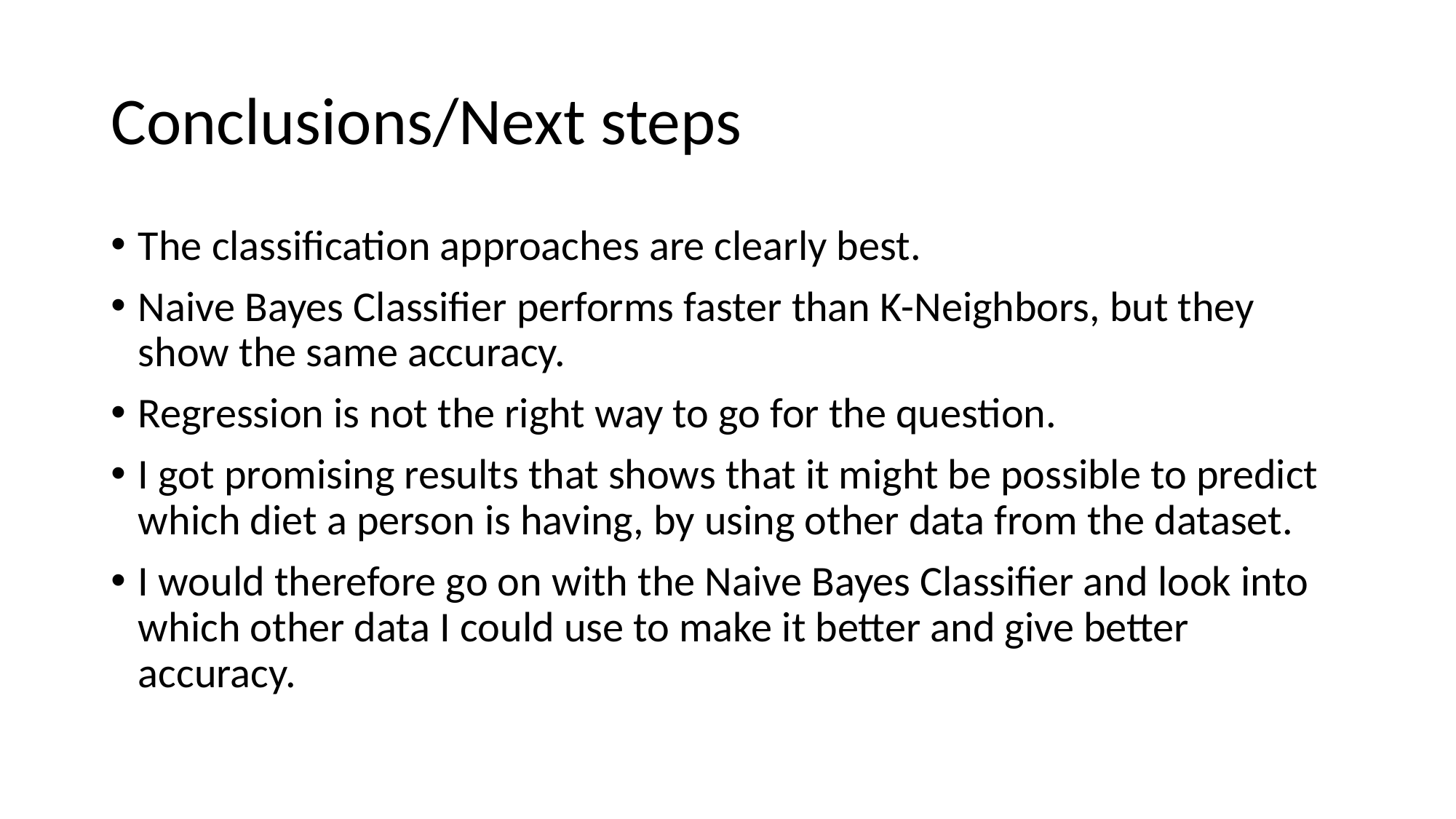

# Conclusions/Next steps
The classification approaches are clearly best.
Naive Bayes Classifier performs faster than K-Neighbors, but they show the same accuracy.
Regression is not the right way to go for the question.
I got promising results that shows that it might be possible to predict which diet a person is having, by using other data from the dataset.
I would therefore go on with the Naive Bayes Classifier and look into which other data I could use to make it better and give better accuracy.